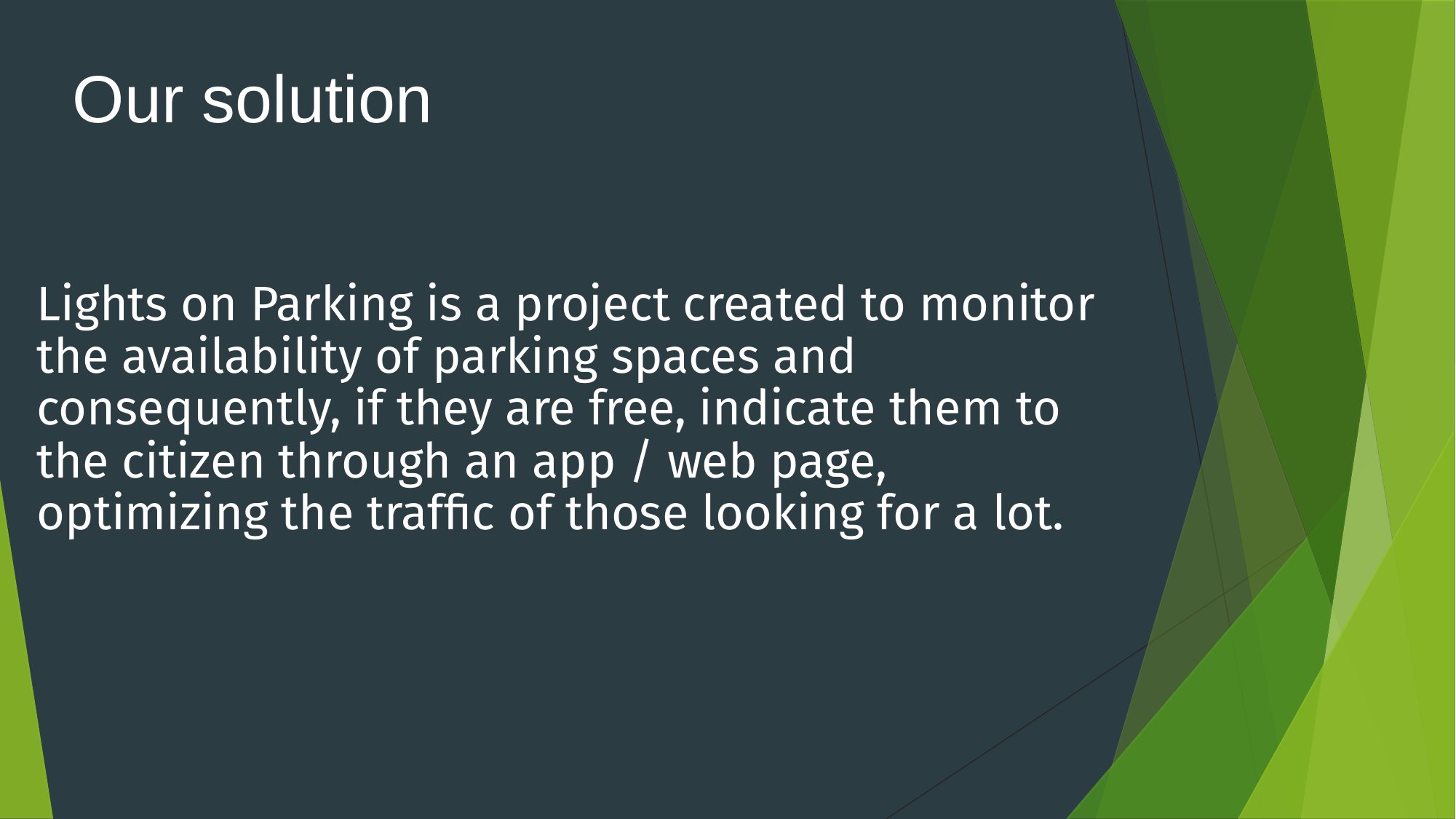

# Our solution
Lights on Parking is a project created to monitor the availability of parking spaces and consequently, if they are free, indicate them to the citizen through an app / web page, optimizing the traffic of those looking for a lot.